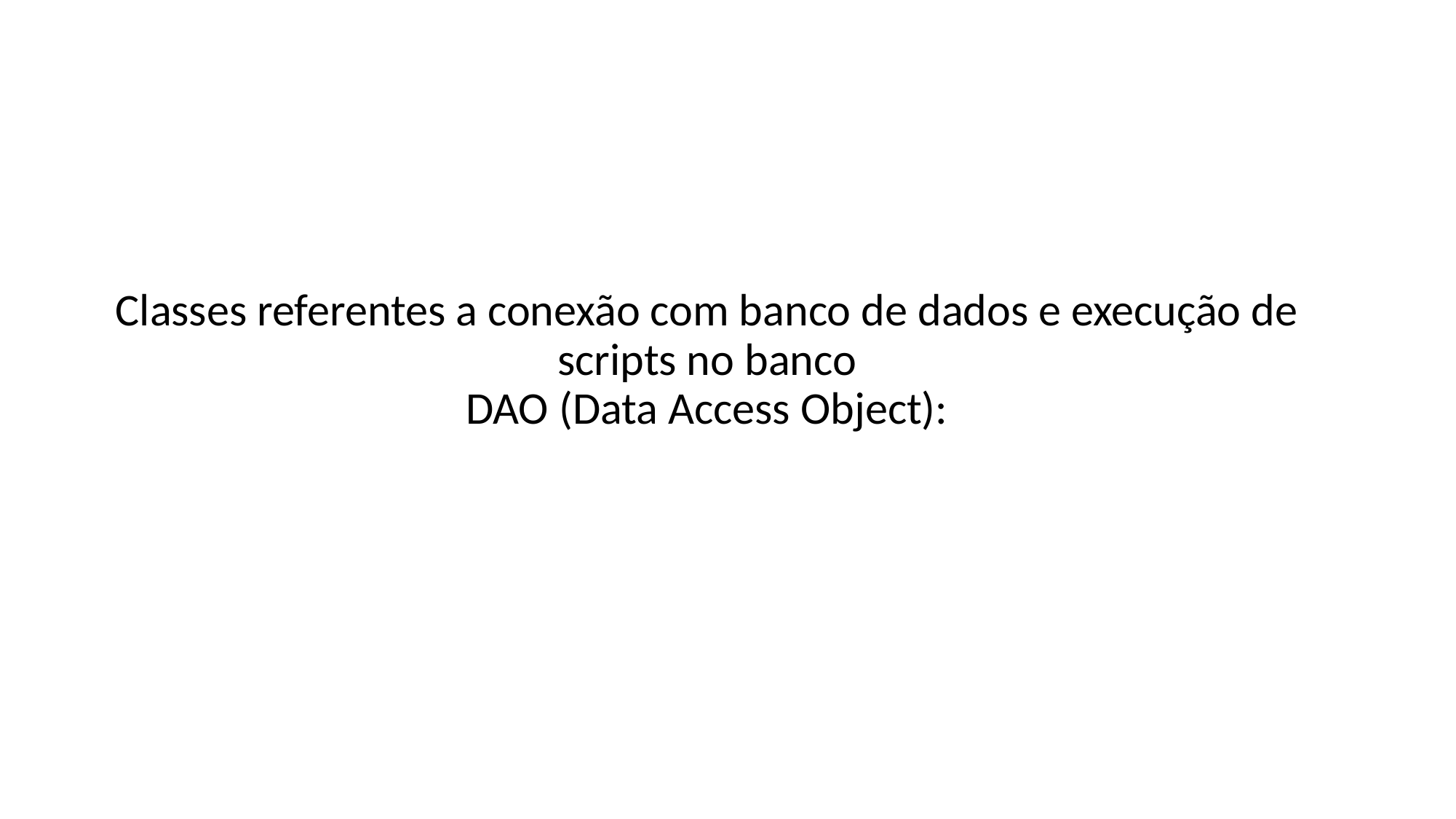

# Classes referentes a conexão com banco de dados e execução de scripts no banco DAO (Data Access Object):